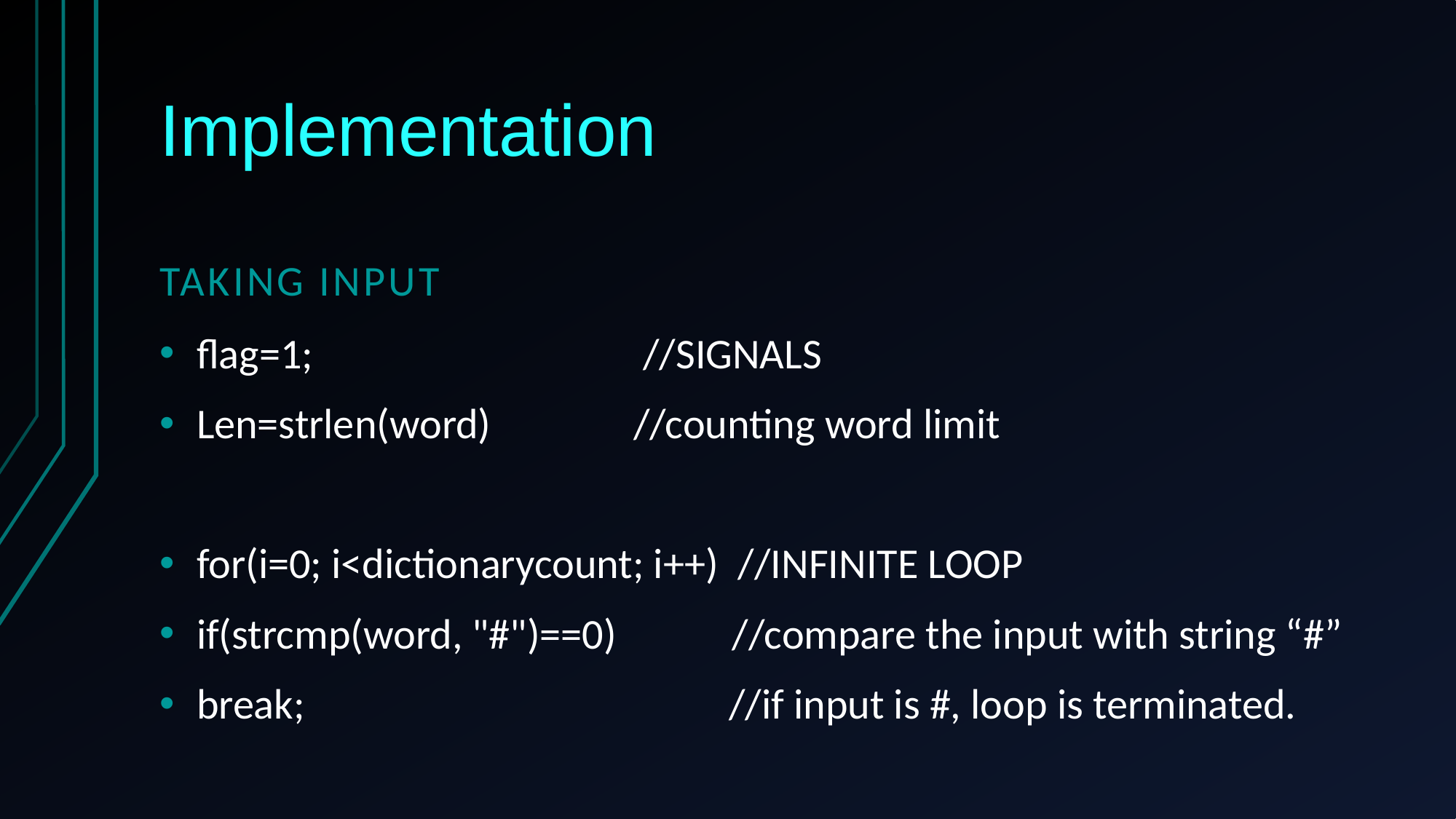

# Implementation
TAKING INPUT
flag=1;			 //SIGNALS
Len=strlen(word)		//counting word limit

for(i=0; i<dictionarycount; i++)  //INFINITE LOOP
if(strcmp(word, "#")==0)            //compare the input with string “#”
break;                                            //if input is #, loop is terminated.